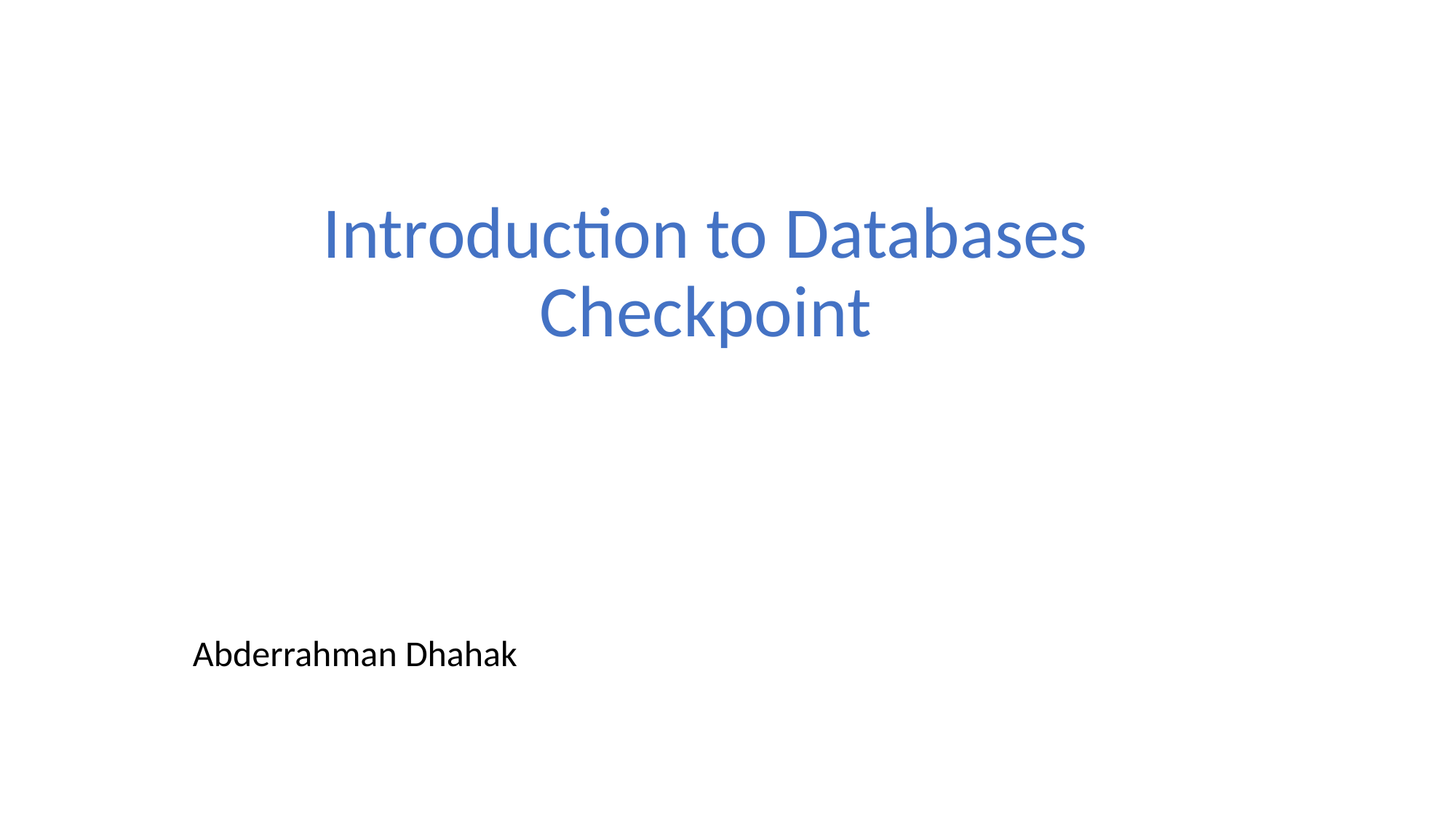

# Introduction to Databases Checkpoint

Abderrahman Dhahak